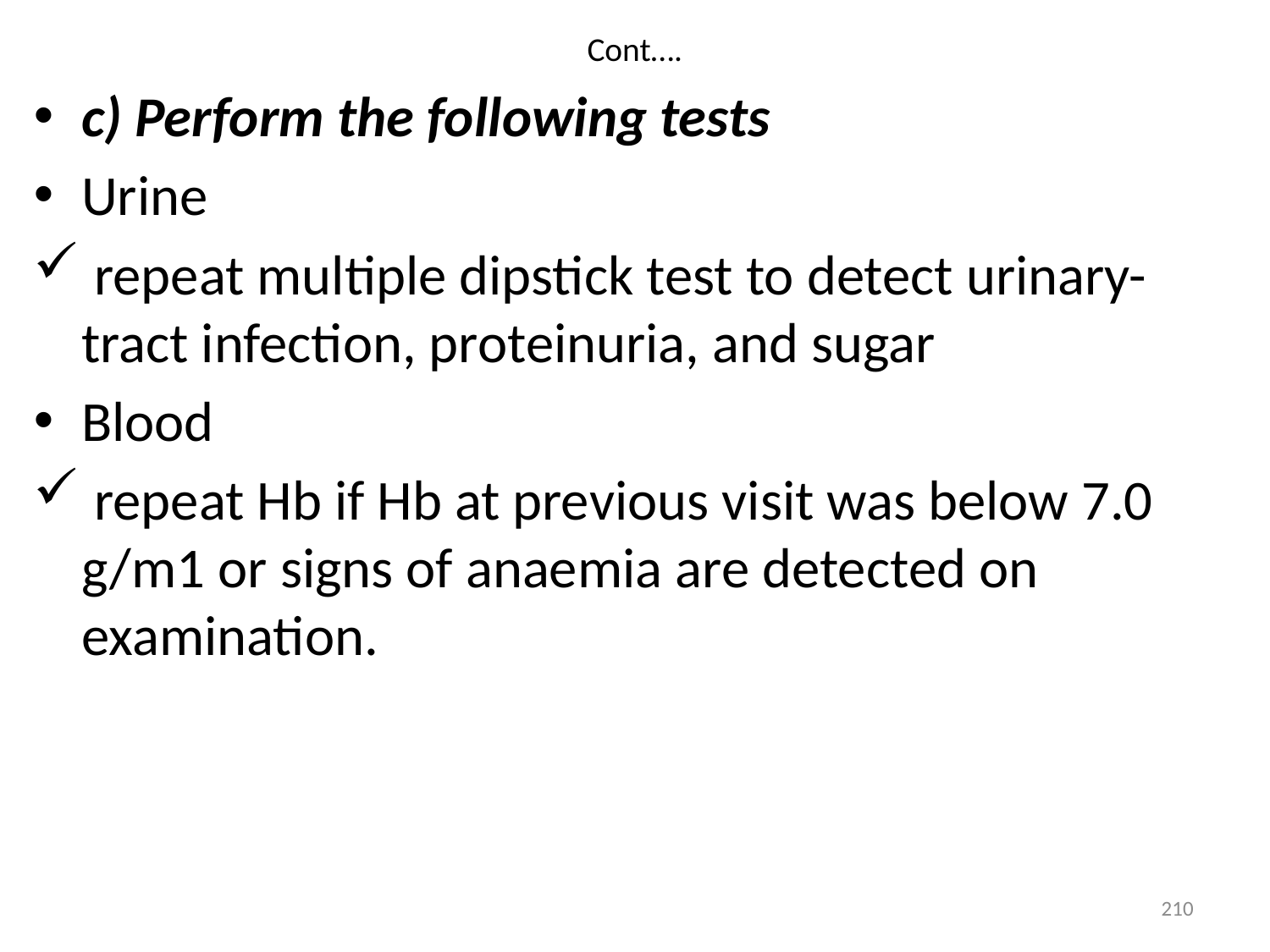

# Cont….
c) Perform the following tests
Urine
 repeat multiple dipstick test to detect urinary-tract infection, proteinuria, and sugar
Blood
 repeat Hb if Hb at previous visit was below 7.0 g/m1 or signs of anaemia are detected on examination.

210